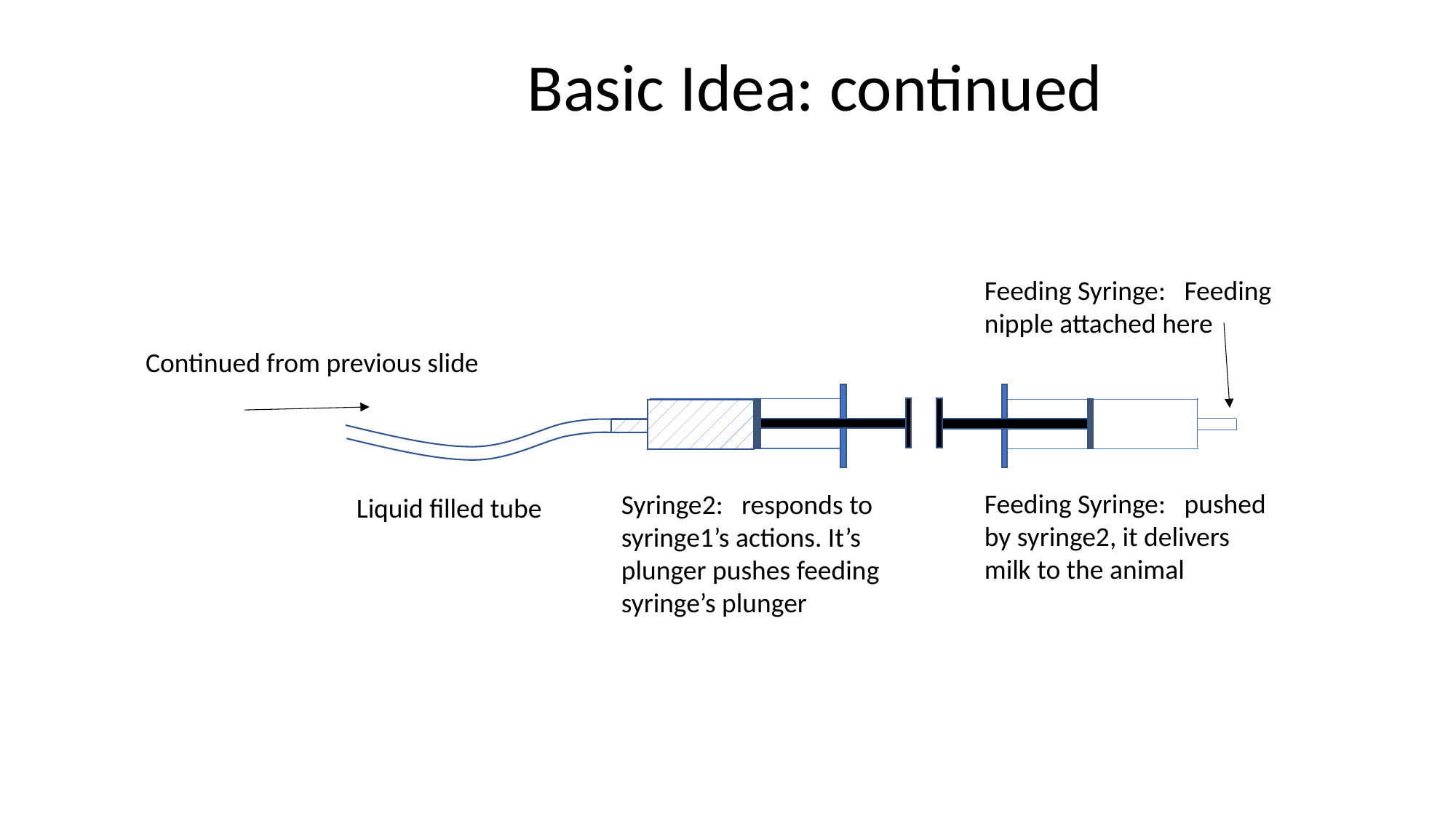

Basic Idea: continued
Feeding Syringe:   Feeding nipple attached here
Continued from previous slide

Feeding Syringe:   pushed by syringe2, it delivers milk to the animal
Syringe2:   responds to syringe1’s actions. It’s plunger pushes feeding syringe’s plunger
Liquid filled tube